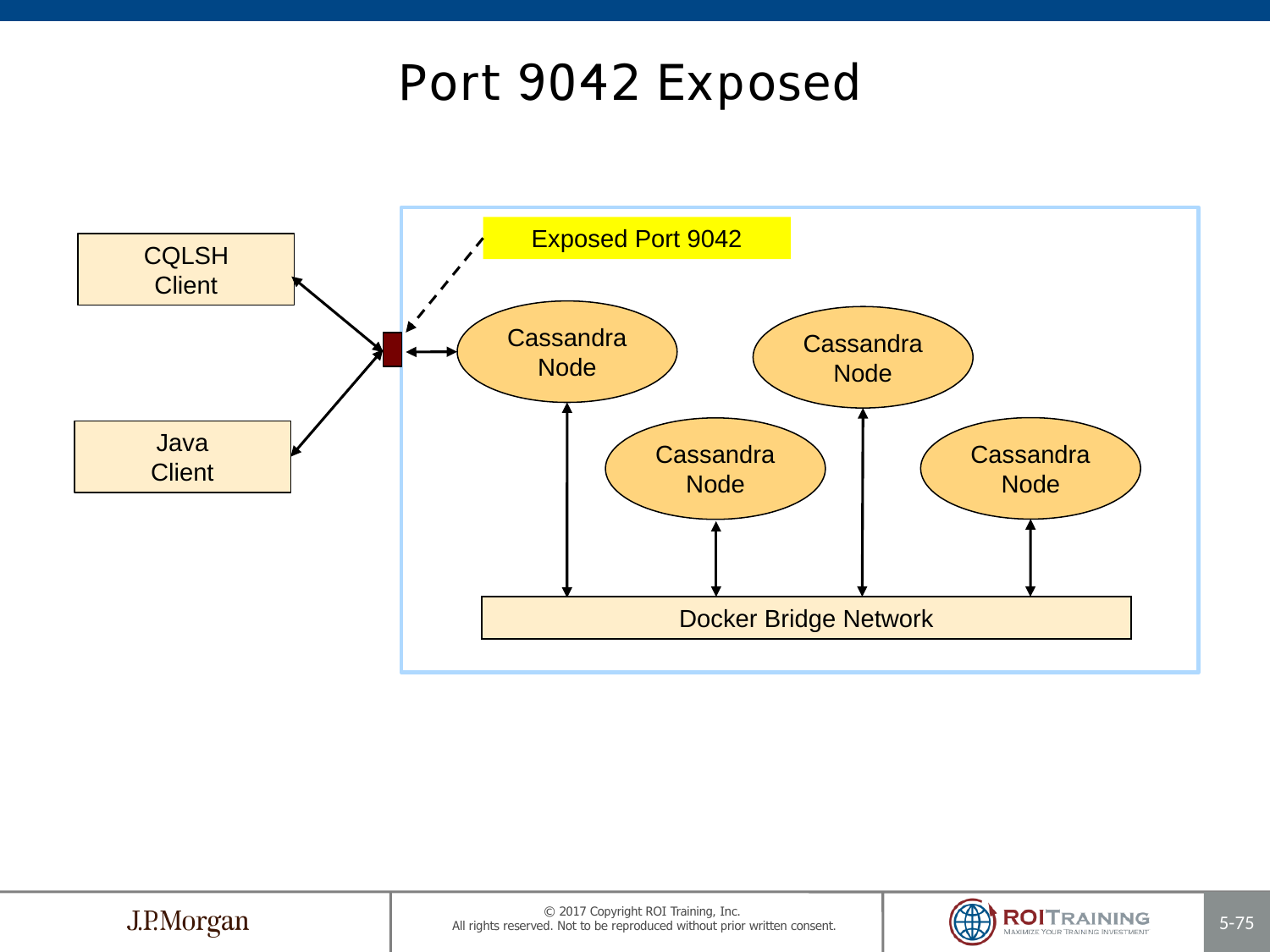

# Port 9042 Exposed

Exposed Port 9042
CQLSH
Client
Cassandra Node
Cassandra Node

Cassandra Node
Cassandra Node
Java
Client
Docker Bridge Network